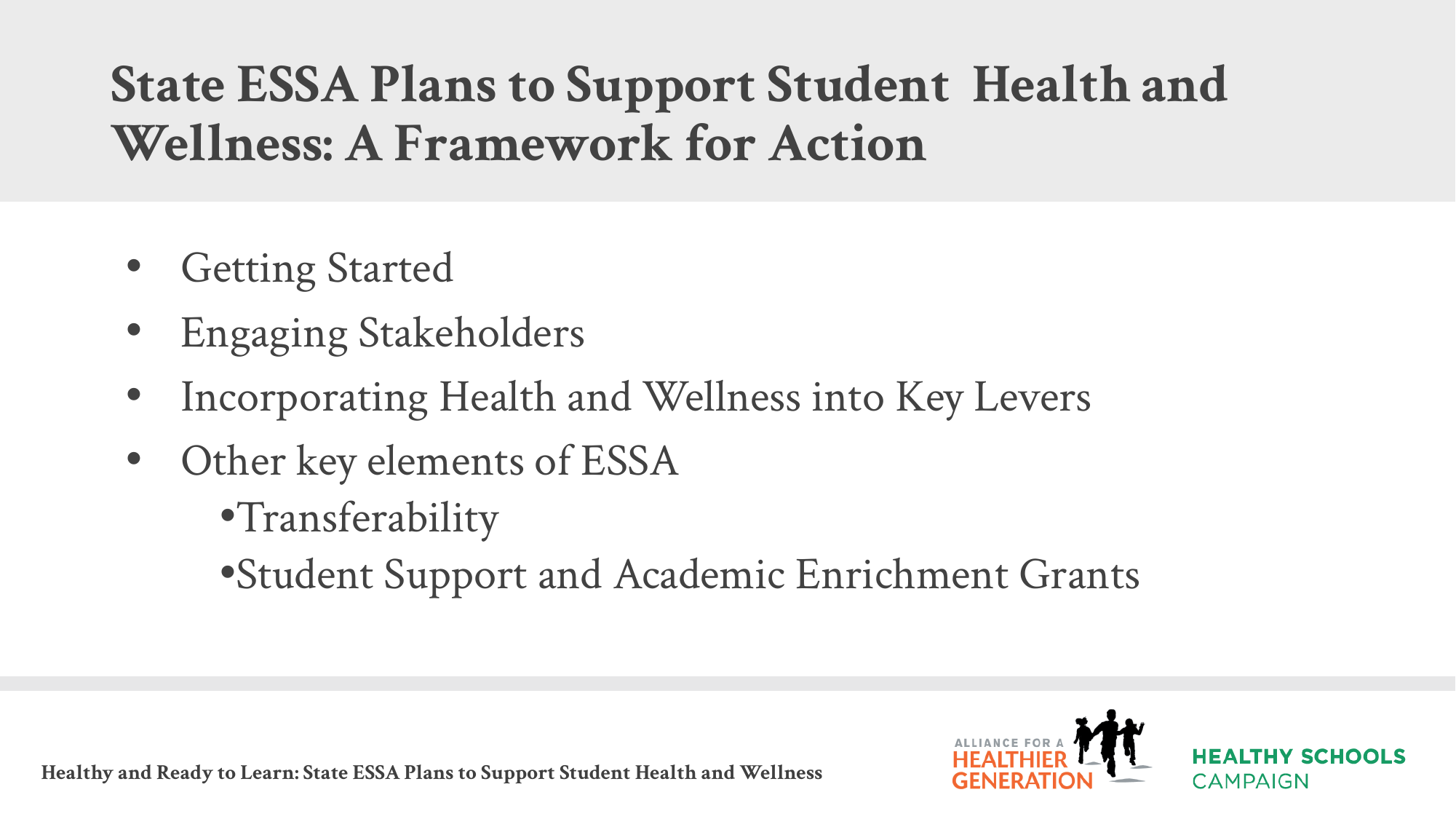

# State ESSA Plans to Support Student  Health and Wellness: A Framework for Action

Getting Started
Engaging Stakeholders
Incorporating Health and Wellness into Key Levers
Other key elements of ESSA
Transferability
Student Support and Academic Enrichment Grants